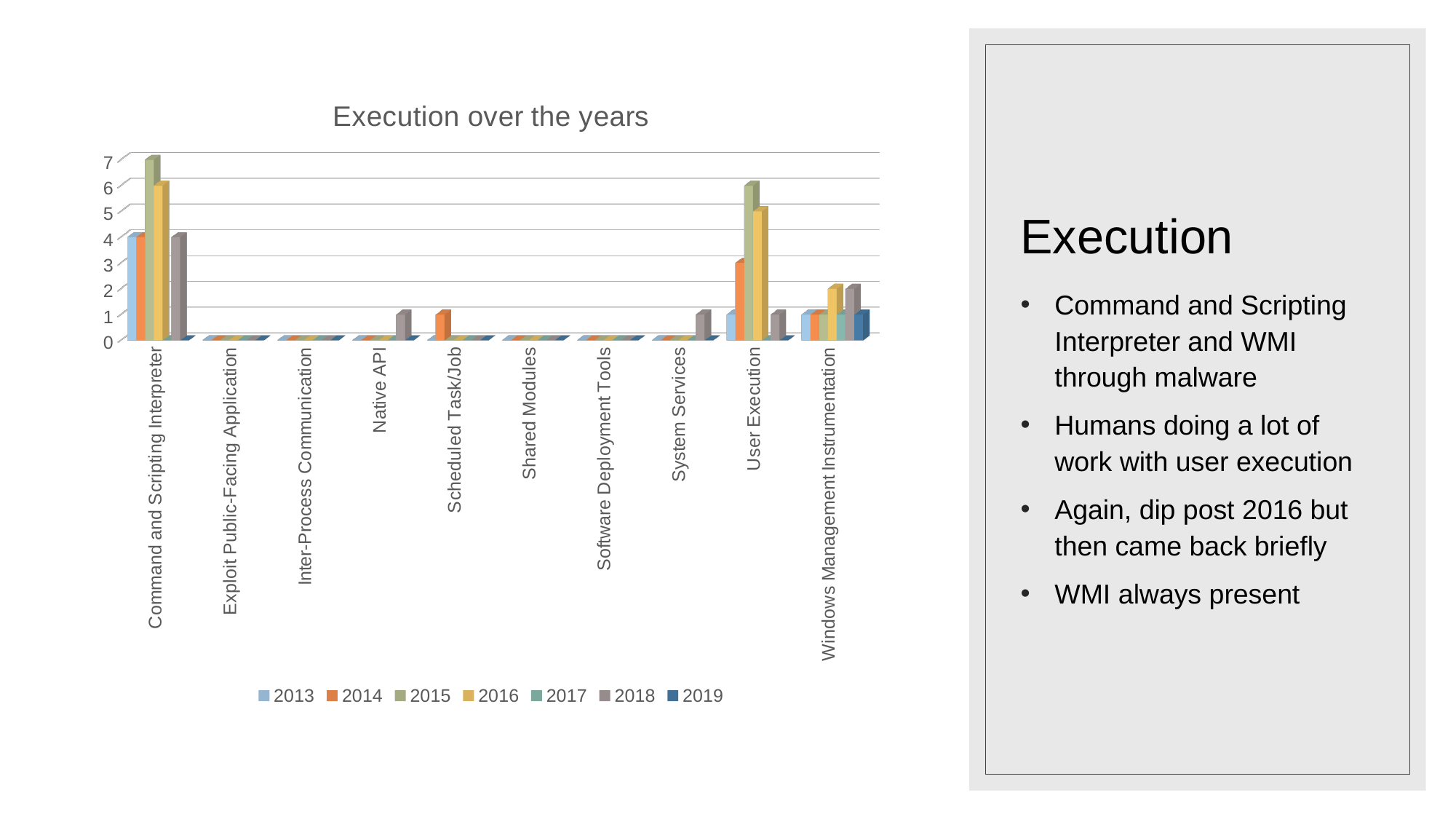

# Execution

[unsupported chart]

Command and Scripting Interpreter and WMI  through malware
Humans doing a lot of work with user execution
Again, dip post 2016 but then came back briefly
WMI always present